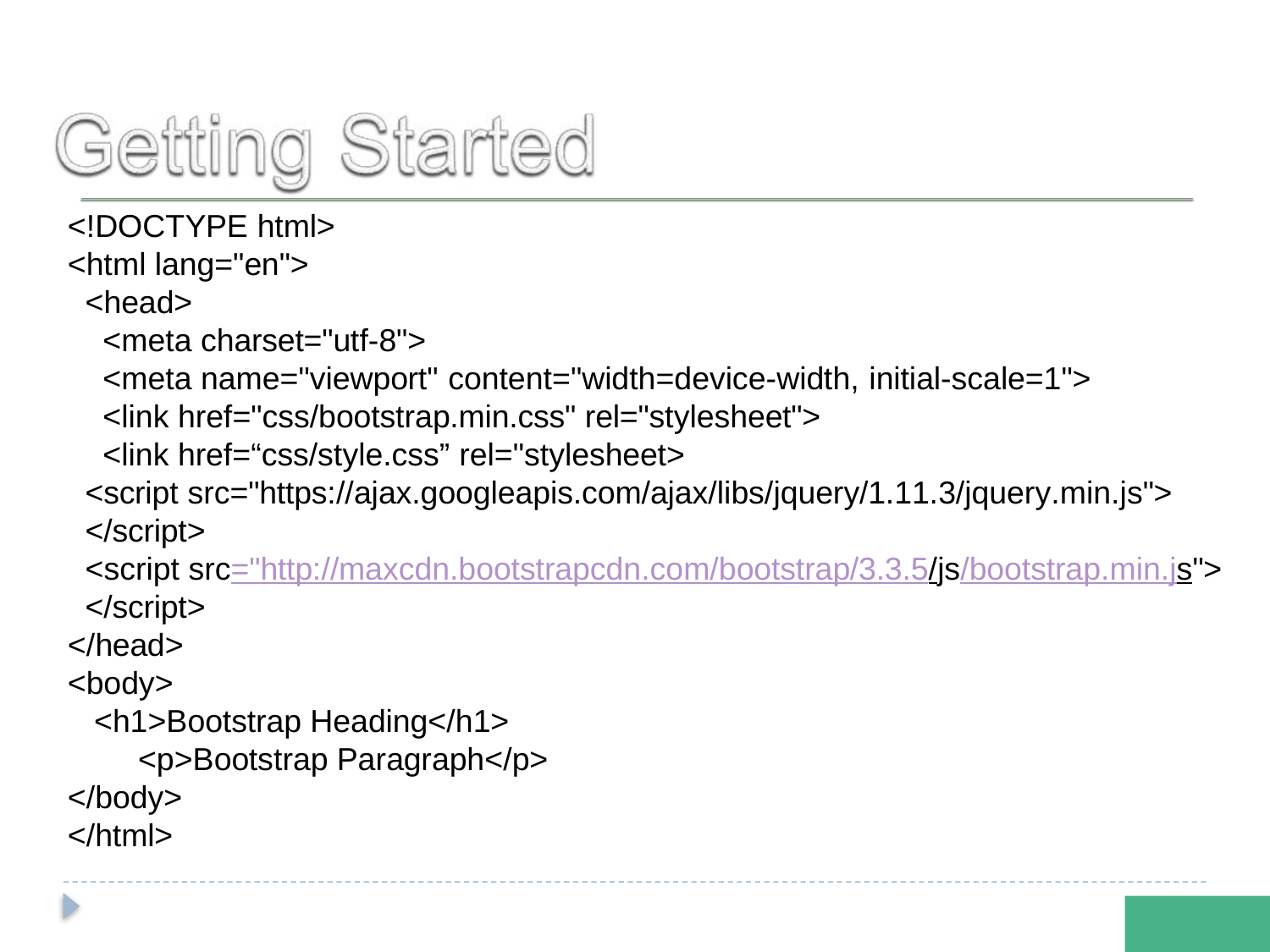

<!DOCTYPE html>
<html lang="en">
<head>
<meta charset="utf-8">
<meta name="viewport" content="width=device-width, initial-scale=1">
<link href="css/bootstrap.min.css" rel="stylesheet">
<link href=“css/style.css” rel="stylesheet>
<script src="https://ajax.googleapis.com/ajax/libs/jquery/1.11.3/jquery.min.js">
</script>
<script src="http://maxcdn.bootstrapcdn.com/bootstrap/3.3.5/js/bootstrap.min.js">
</script>
</head>
<body>
<h1>Bootstrap Heading</h1>
<p>Bootstrap Paragraph</p>
</body>
</html>